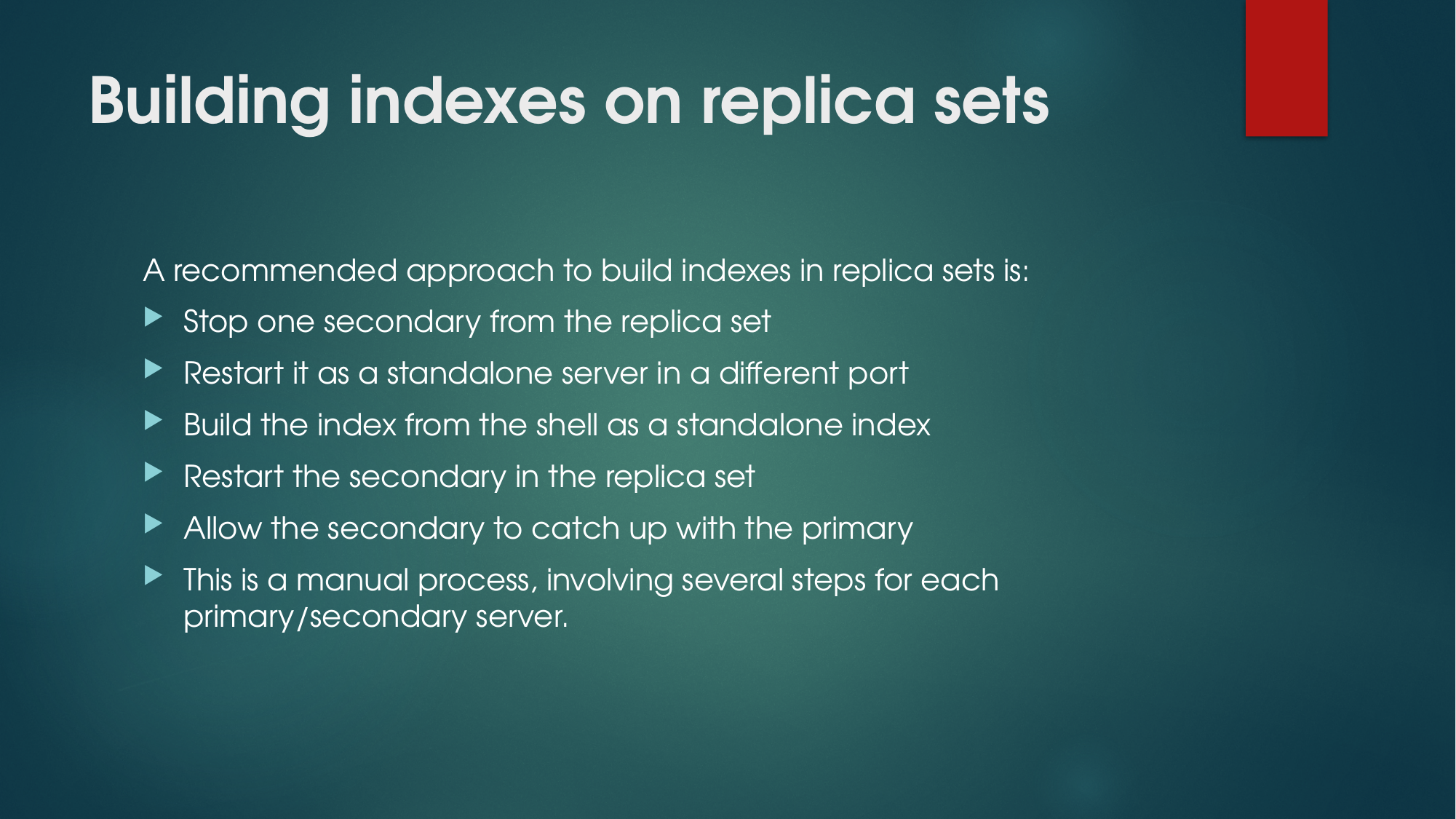

# Building indexes on replica sets
A recommended approach to build indexes in replica sets is:
Stop one secondary from the replica set
Restart it as a standalone server in a different port
Build the index from the shell as a standalone index
Restart the secondary in the replica set
Allow the secondary to catch up with the primary
This is a manual process, involving several steps for each primary/secondary server.